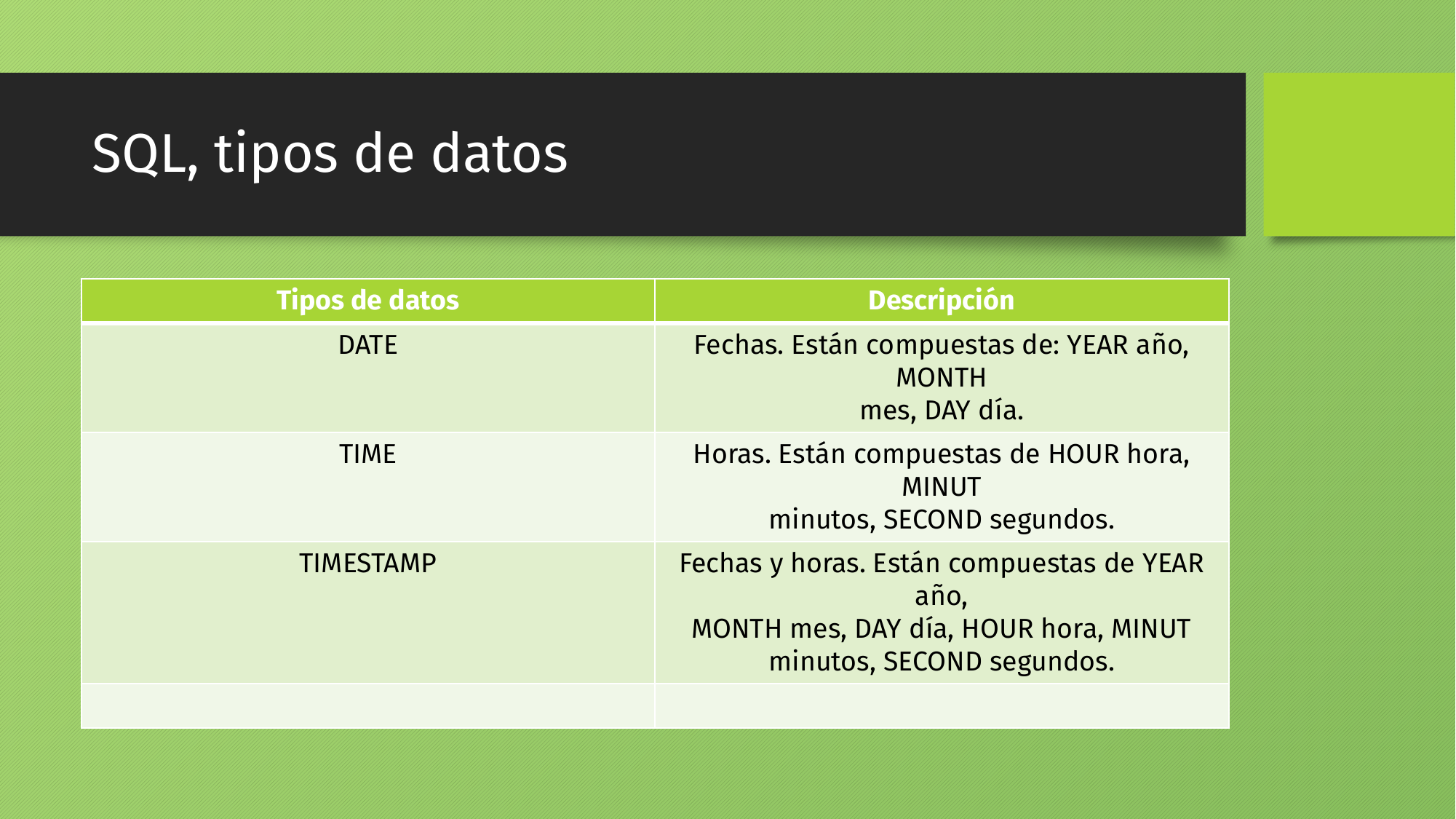

# SQL, tipos de datos
| Tipos de datos | Descripción |
| --- | --- |
| DATE | Fechas. Están compuestas de: YEAR año, MONTH mes, DAY día. |
| TIME | Horas. Están compuestas de HOUR hora, MINUT minutos, SECOND segundos. |
| TIMESTAMP | Fechas y horas. Están compuestas de YEAR año, MONTH mes, DAY día, HOUR hora, MINUT minutos, SECOND segundos. |
|  |  |